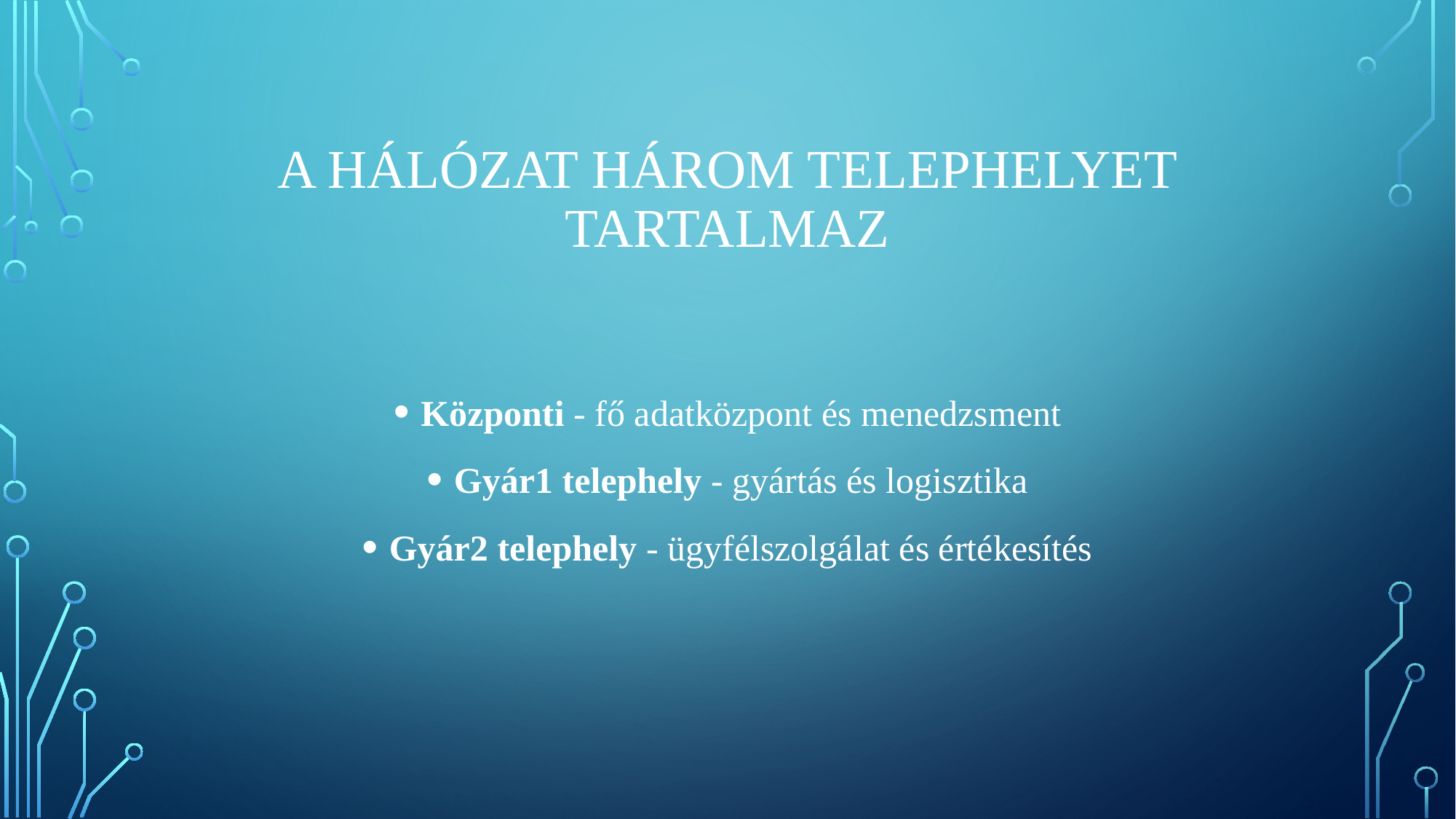

# A hálózat három telephelyet tartalmaz
Központi - fő adatközpont és menedzsment
Gyár1 telephely - gyártás és logisztika
Gyár2 telephely - ügyfélszolgálat és értékesítés